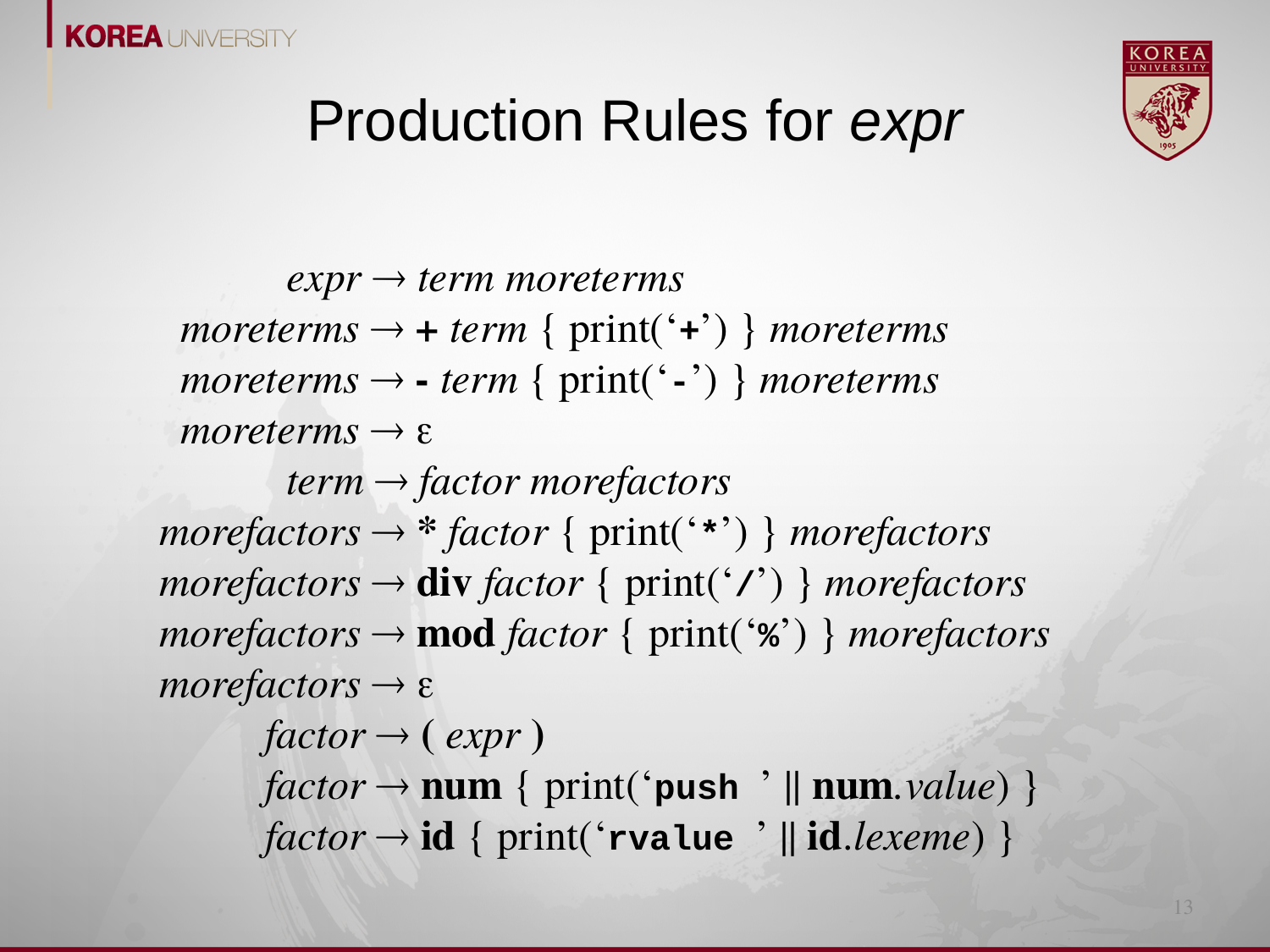

# Production Rules for expr
            expr → term moreterms
  moreterms → + term { print(‘+’) } moreterms
  moreterms → - term { print(‘-’) } moreterms
  moreterms → ε
            term → factor morefactors
morefactors → * factor { print(‘*’) } morefactors
morefactors → div factor { print(‘/’) } morefactors
morefactors → mod factor { print(‘%’) } morefactors
morefactors → ε
          factor → ( expr )
          factor → num { print(‘push ’ || num.value) }
          factor → id { print(‘rvalue ’ || id.lexeme) }
13